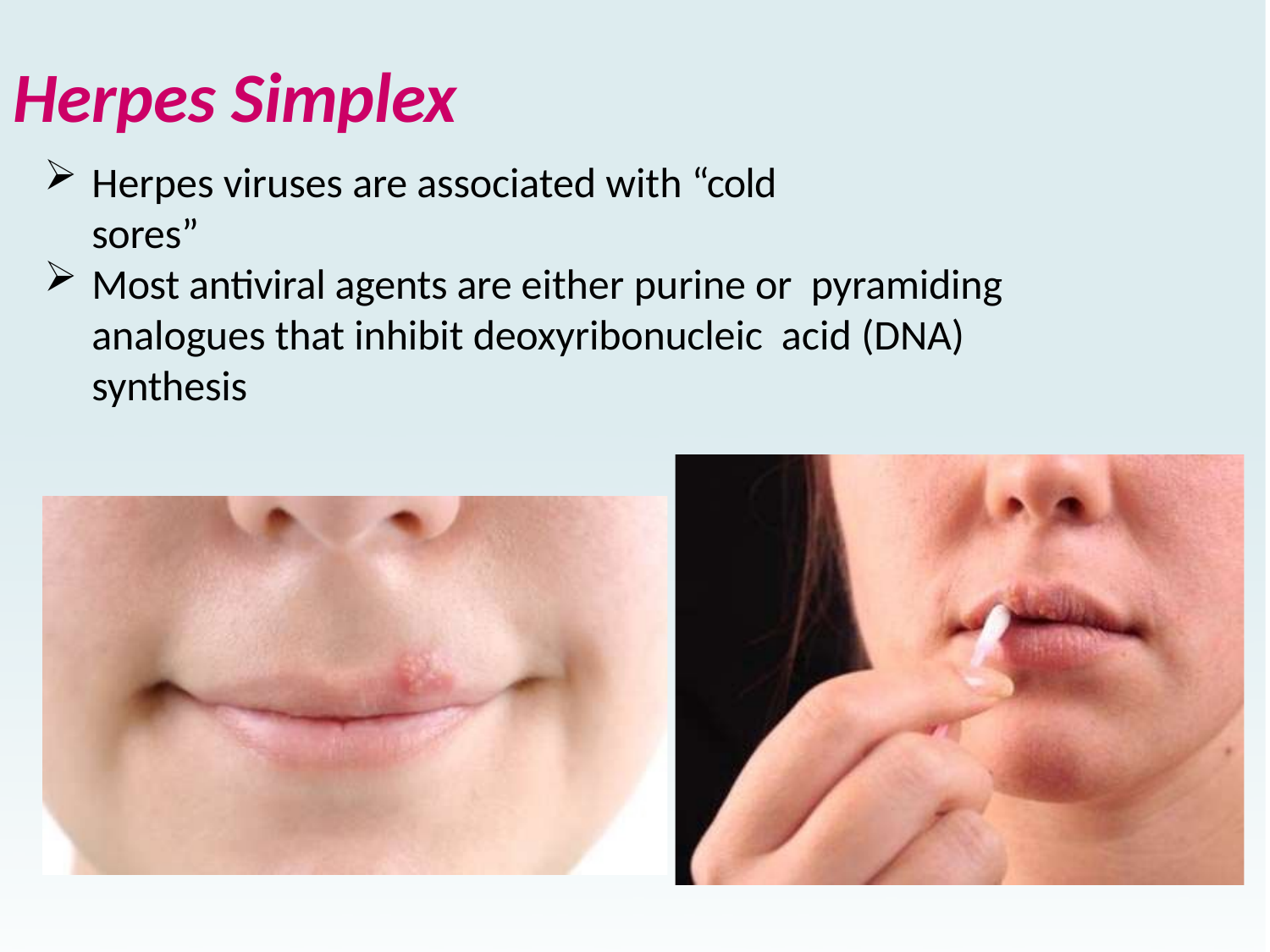

# Herpes Simplex
Herpes viruses are associated with “cold  sores”
Most antiviral agents are either purine or  pyramiding analogues that inhibit deoxyribonucleic  acid (DNA) synthesis